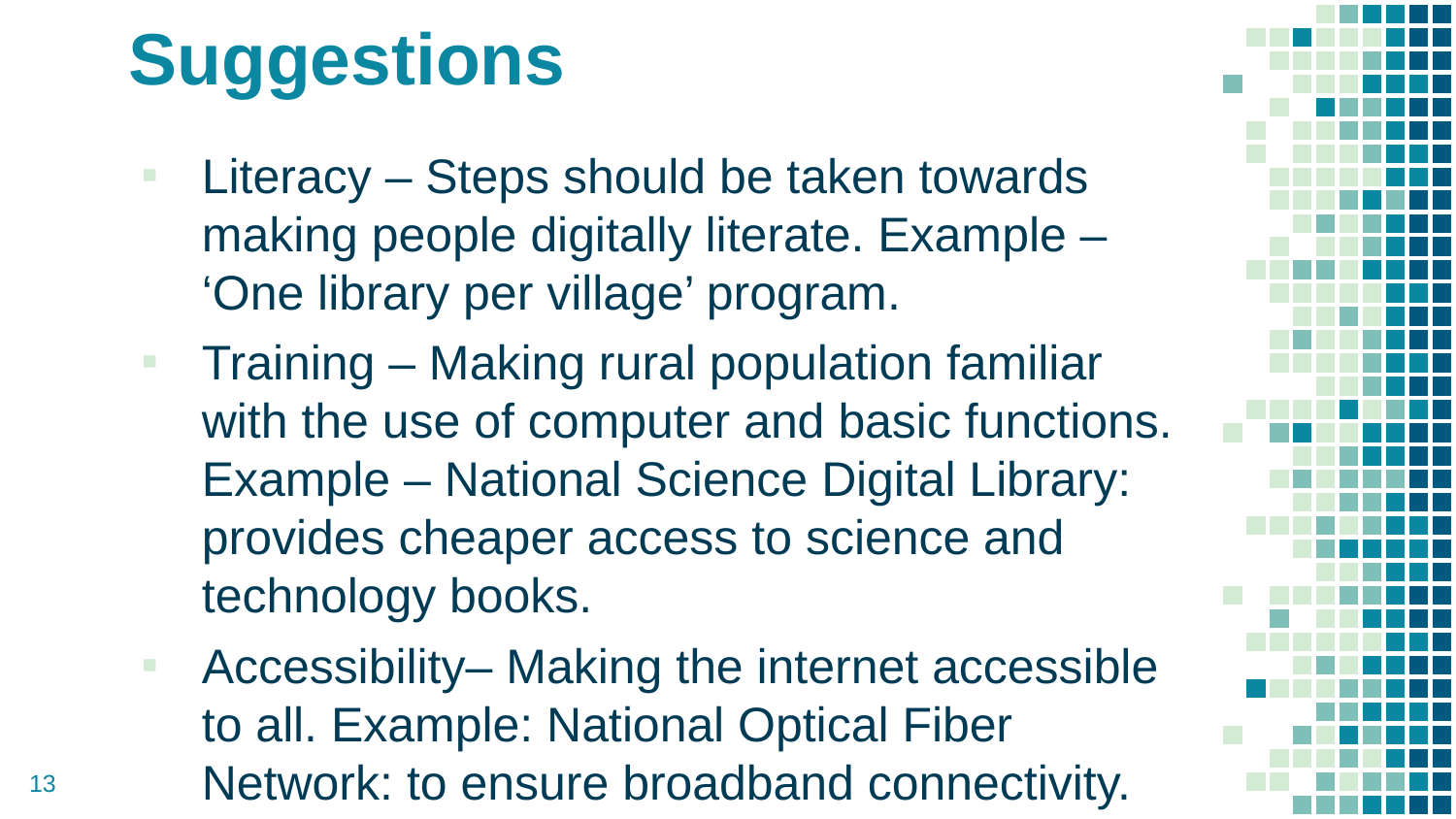

# Suggestions
Literacy – Steps should be taken towards making people digitally literate. Example – ‘One library per village’ program.
Training – Making rural population familiar with the use of computer and basic functions. Example – National Science Digital Library: provides cheaper access to science and technology books.
Accessibility– Making the internet accessible to all. Example: National Optical Fiber Network: to ensure broadband connectivity.
13